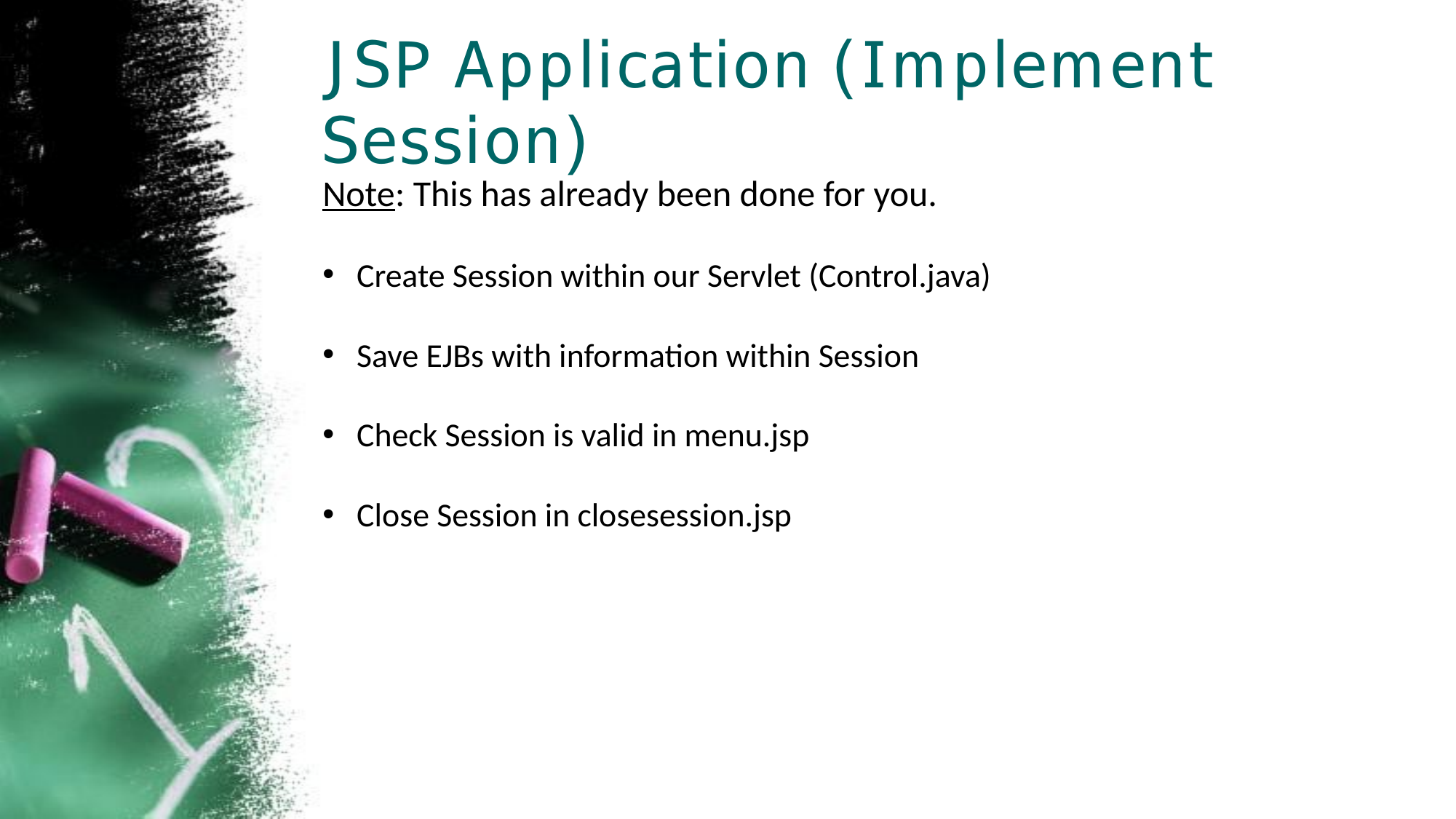

JSP Application (Implement Session)
Note: This has already been done for you.

Create Session within our Servlet (Control.java)

Save EJBs with information within Session

Check Session is valid in menu.jsp

Close Session in closesession.jsp